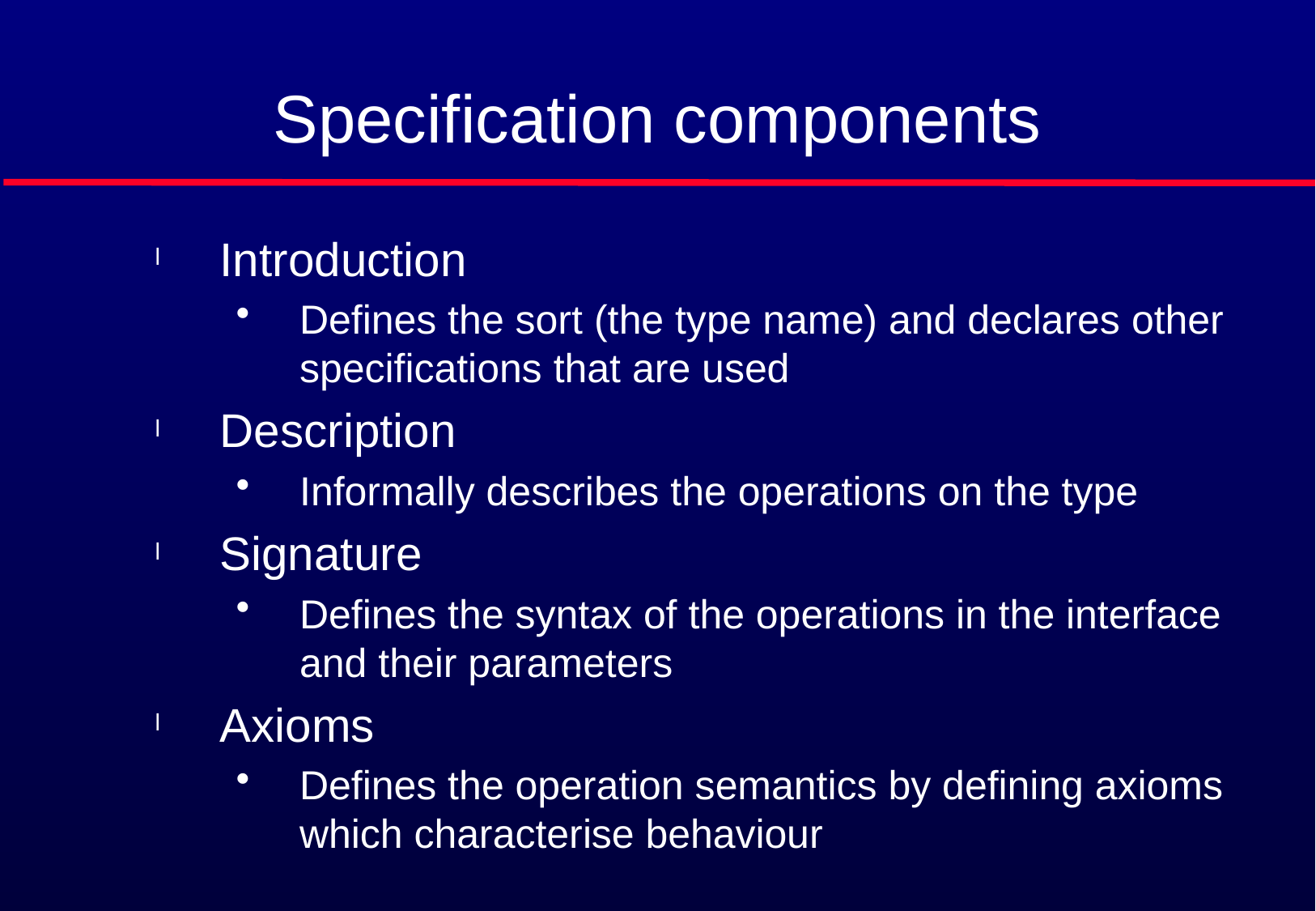

# Specification components
Introduction
Defines the sort (the type name) and declares other specifications that are used
Description
Informally describes the operations on the type
Signature
Defines the syntax of the operations in the interface and their parameters
Axioms
Defines the operation semantics by defining axioms which characterise behaviour